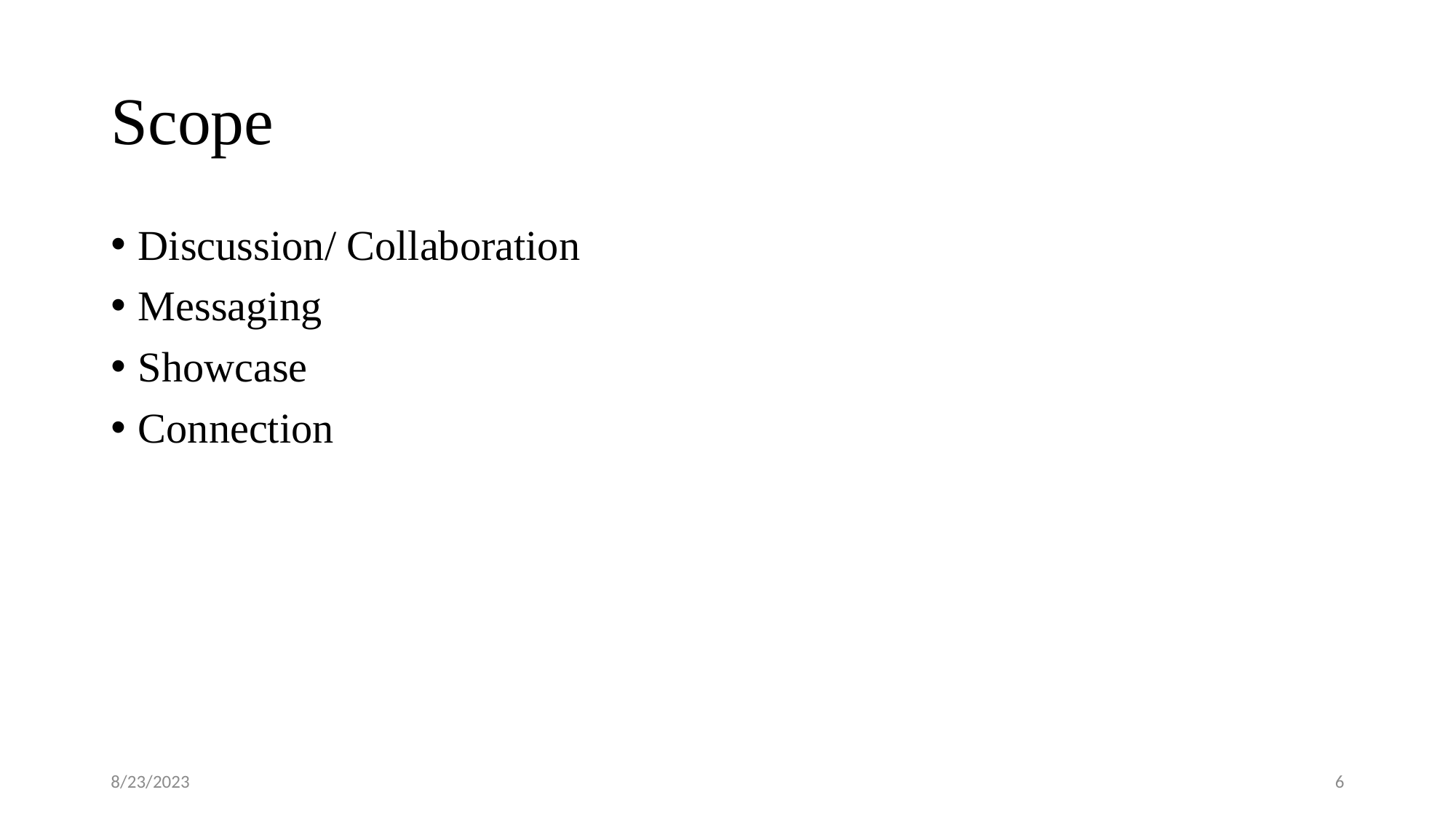

# Scope
Discussion/ Collaboration
Messaging
Showcase
Connection
8/23/2023
6